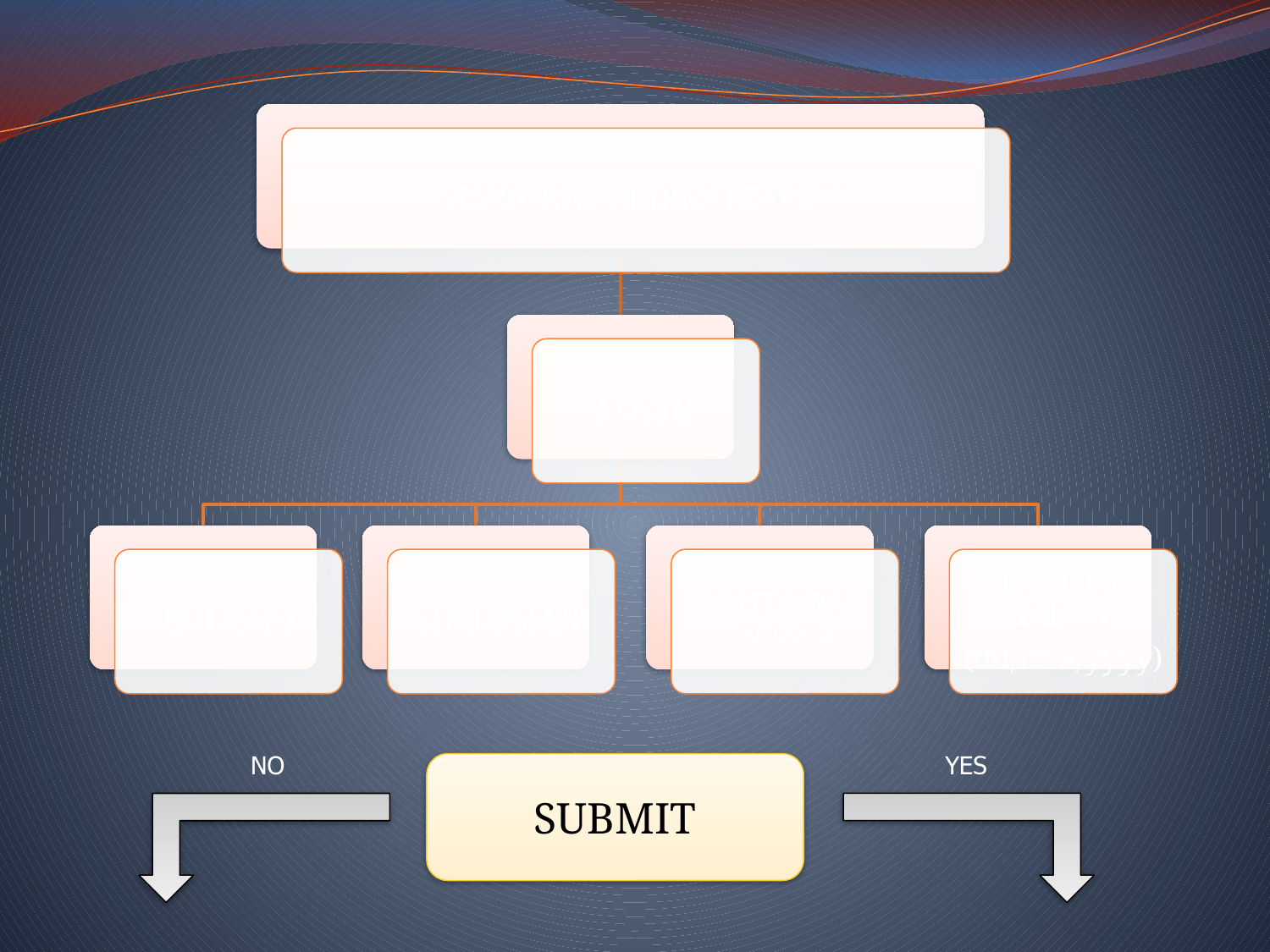

SESSIONAL MARKS RESULTS
LOGIN
ROLL NO
FULL NAME
FATHER’S  NAME
DATE OF BIRTH
(dd/mm/yyyy)
NO
YES
SUBMIT